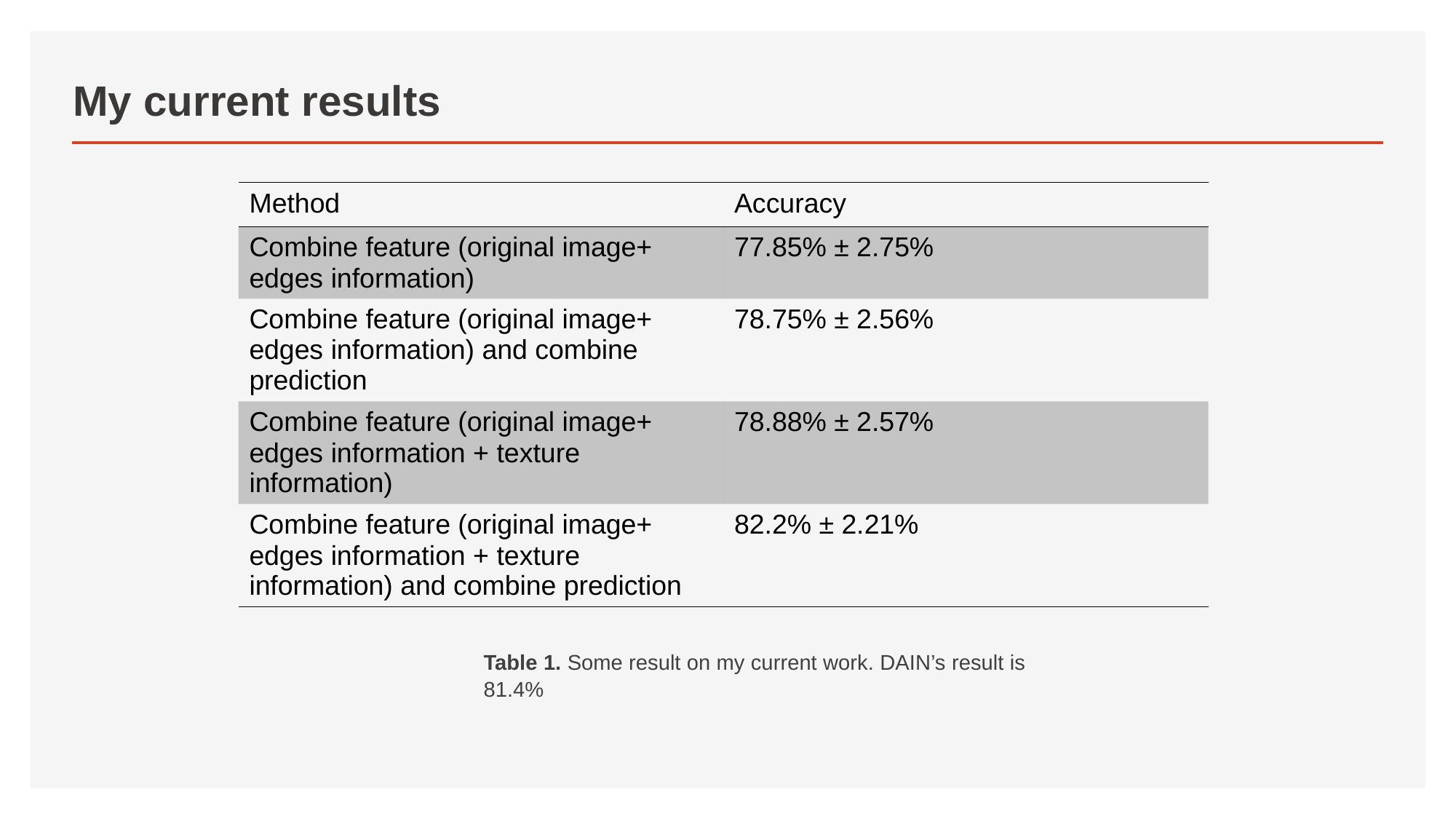

# My current results
| Method | Accuracy |
| --- | --- |
| Combine feature (original image+ edges information) | 77.85% ± 2.75% |
| Combine feature (original image+ edges information) and combine prediction | 78.75% ± 2.56% |
| Combine feature (original image+ edges information + texture information) | 78.88% ± 2.57% |
| Combine feature (original image+ edges information + texture information) and combine prediction | 82.2% ± 2.21% |
Table 1. Some result on my current work. DAIN’s result is 81.4%